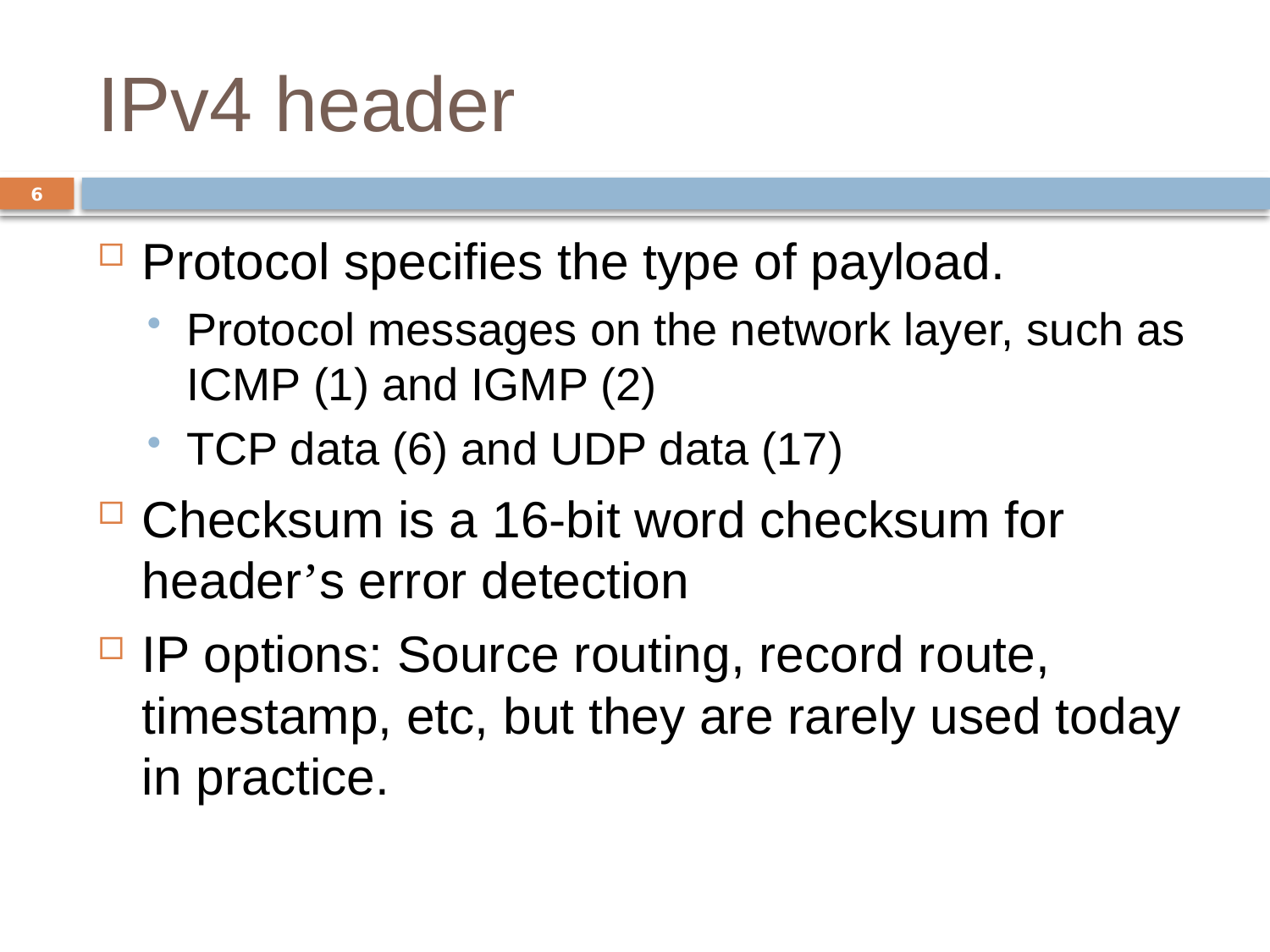

# IPv4 header
6
Protocol specifies the type of payload.
Protocol messages on the network layer, such as ICMP (1) and IGMP (2)
TCP data (6) and UDP data (17)
Checksum is a 16-bit word checksum for header’s error detection
IP options: Source routing, record route, timestamp, etc, but they are rarely used today in practice.